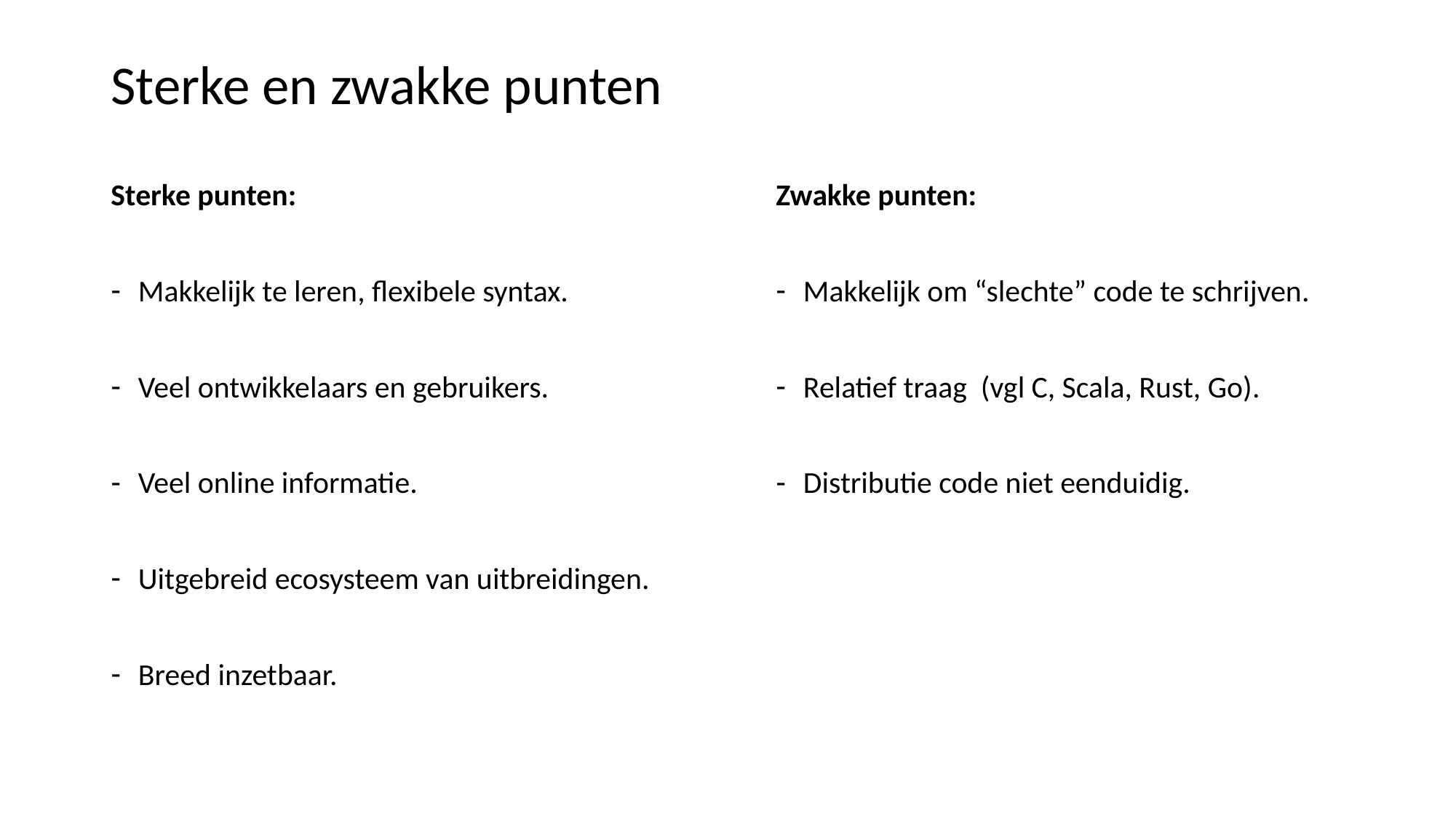

# Sterke en zwakke punten
Sterke punten:

Makkelijk te leren, flexibele syntax.

Veel ontwikkelaars en gebruikers.

Veel online informatie.

Uitgebreid ecosysteem van uitbreidingen.

Breed inzetbaar.
Zwakke punten:

Makkelijk om “slechte” code te schrijven.

Relatief traag  (vgl C, Scala, Rust, Go).

Distributie code niet eenduidig.